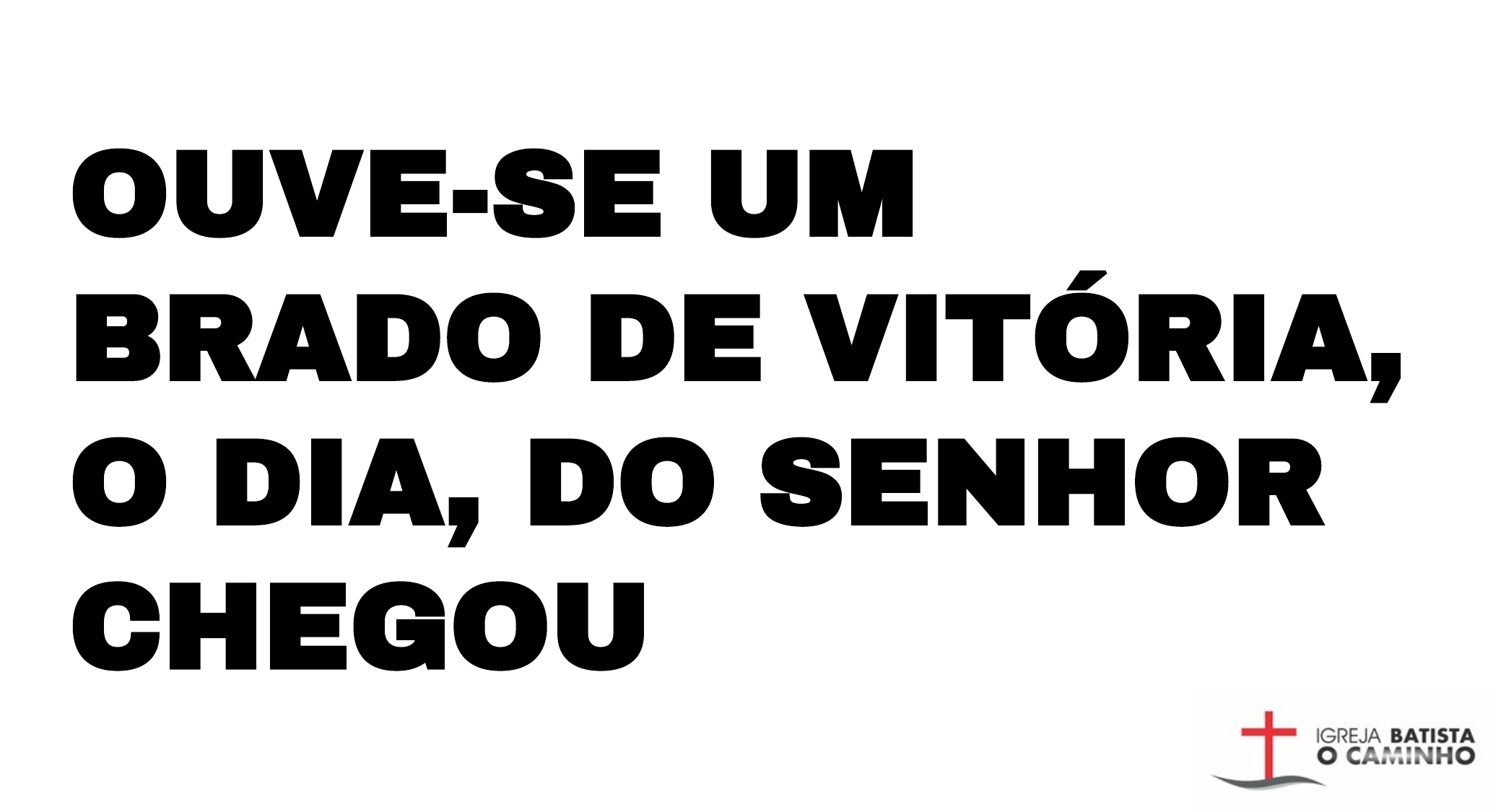

OUVE-SE UM BRADO DE VITÓRIA, O DIA, DO SENHOR CHEGOU